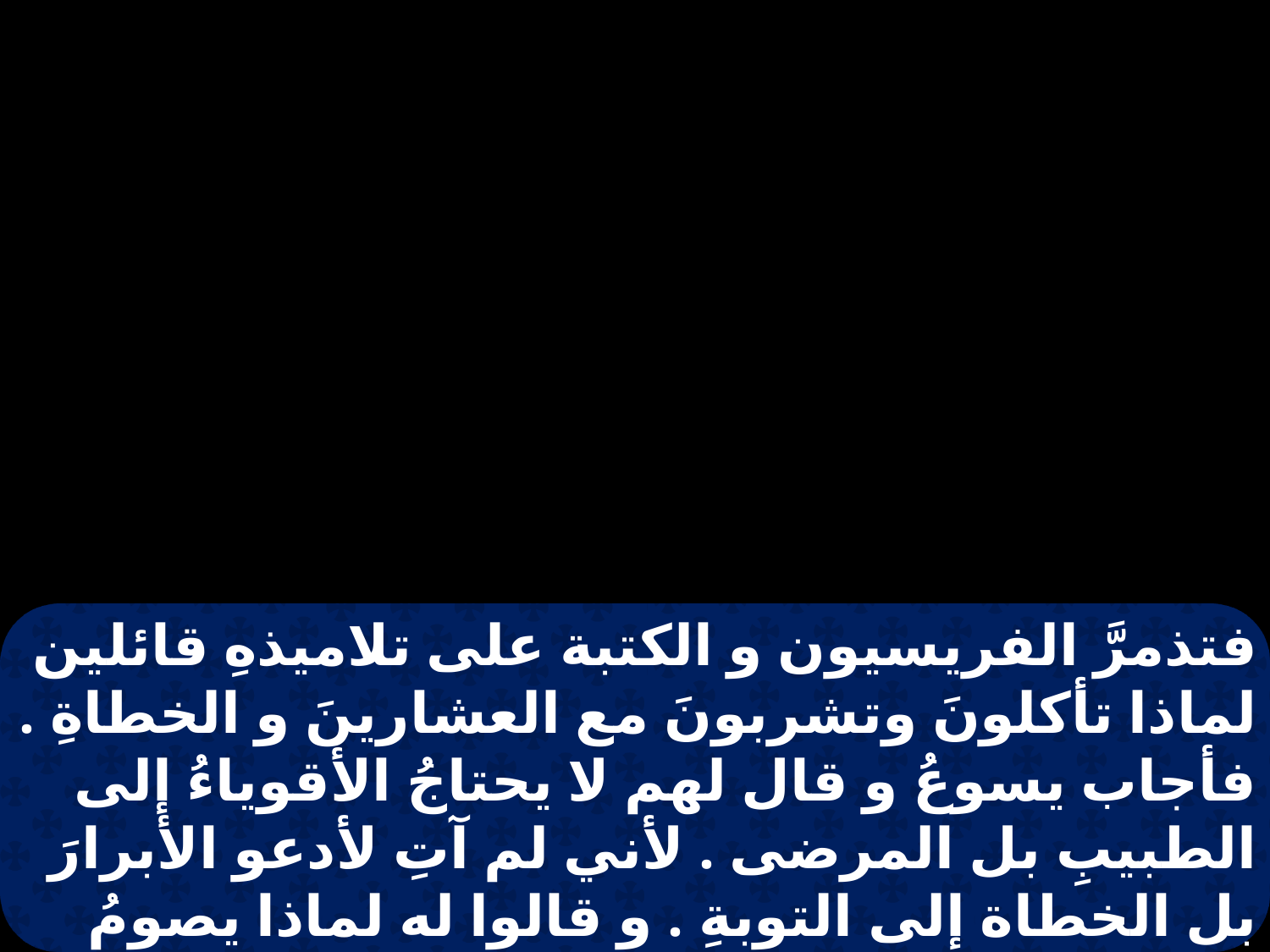

فتذمرَّ الفريسيون و الكتبة على تلاميذهِ قائلين لماذا تأكلونَ وتشربونَ مع العشارينَ و الخطاةِ . فأجاب يسوعُ و قال لهم لا يحتاجُ الأقوياءُ إلى الطبيبِ بل المرضى . لأني لم آتِ لأدعو الأبرارَ بل الخطاة إلى التوبةِ . و قالوا له لماذا يصومُ تلاميذ يوحنا